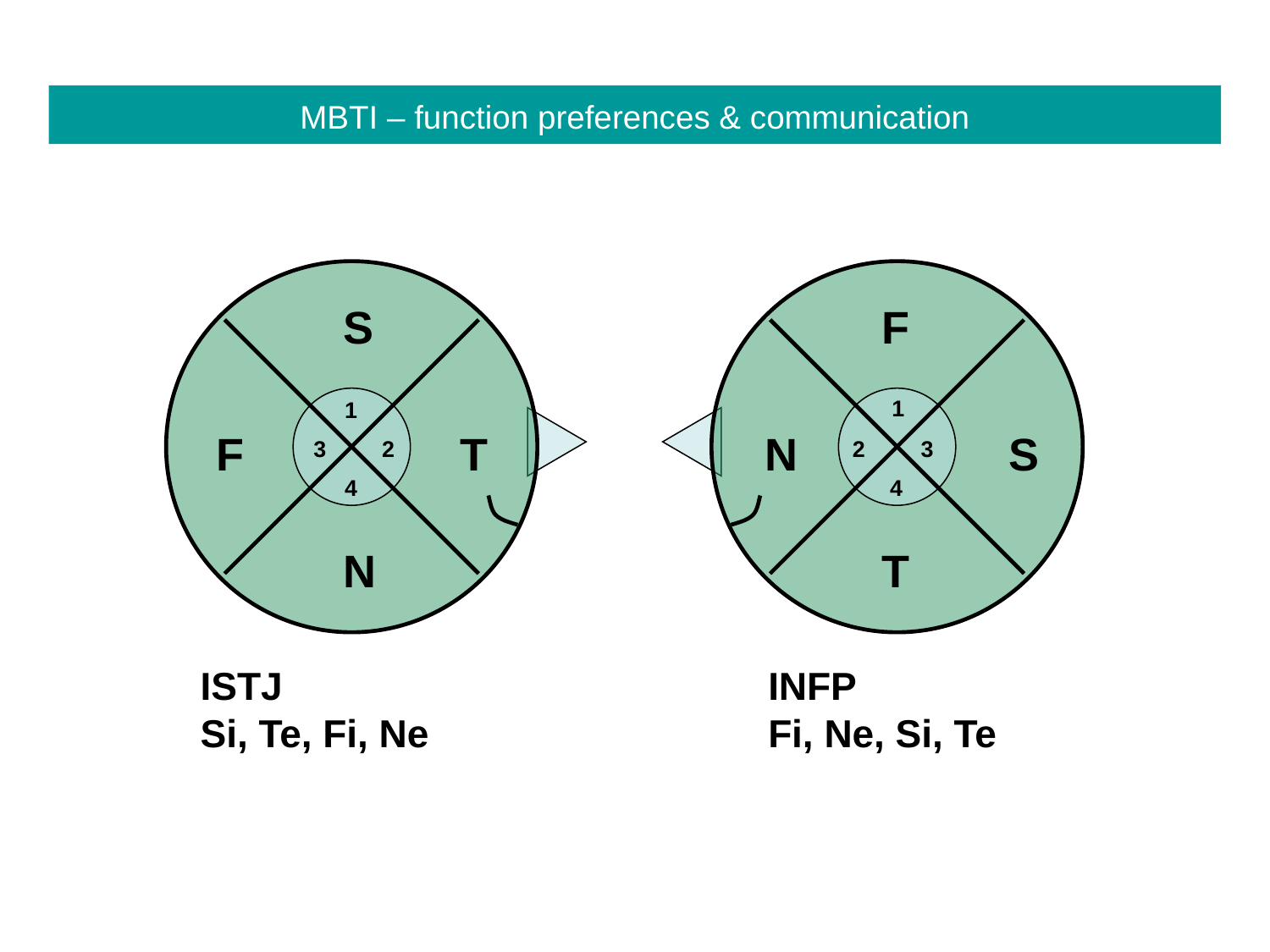

# MBTI – function preferences & communication

S

1

F
T
3
2
4

N

F

S
N
3
2
4

T
1
ISTJ
Si, Te, Fi, Ne
INFP
Fi, Ne, Si, Te